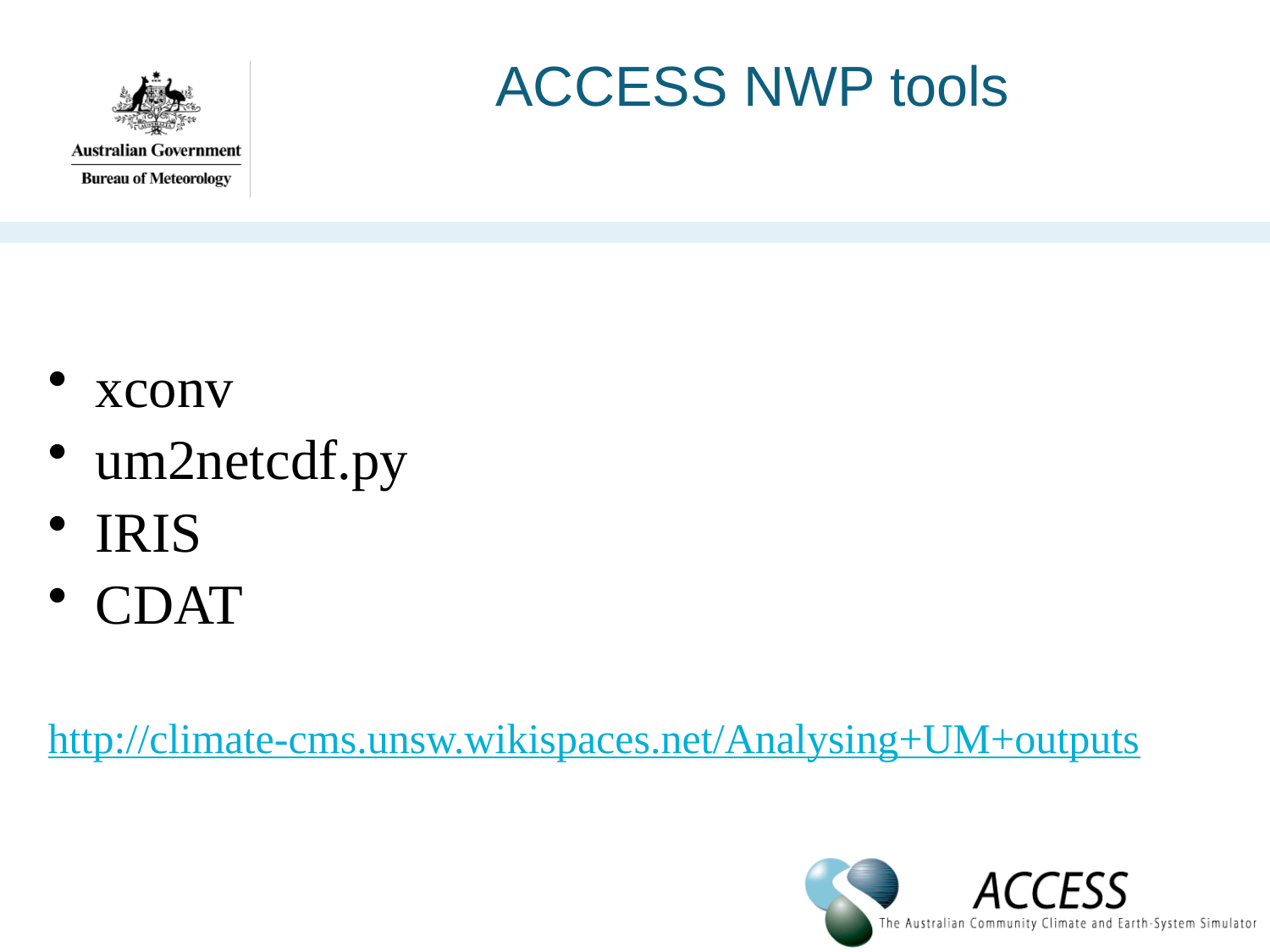

# ACCESS NWP tools

xconv
um2netcdf.py
IRIS
CDAT

http://climate-cms.unsw.wikispaces.net/Analysing+UM+outputs